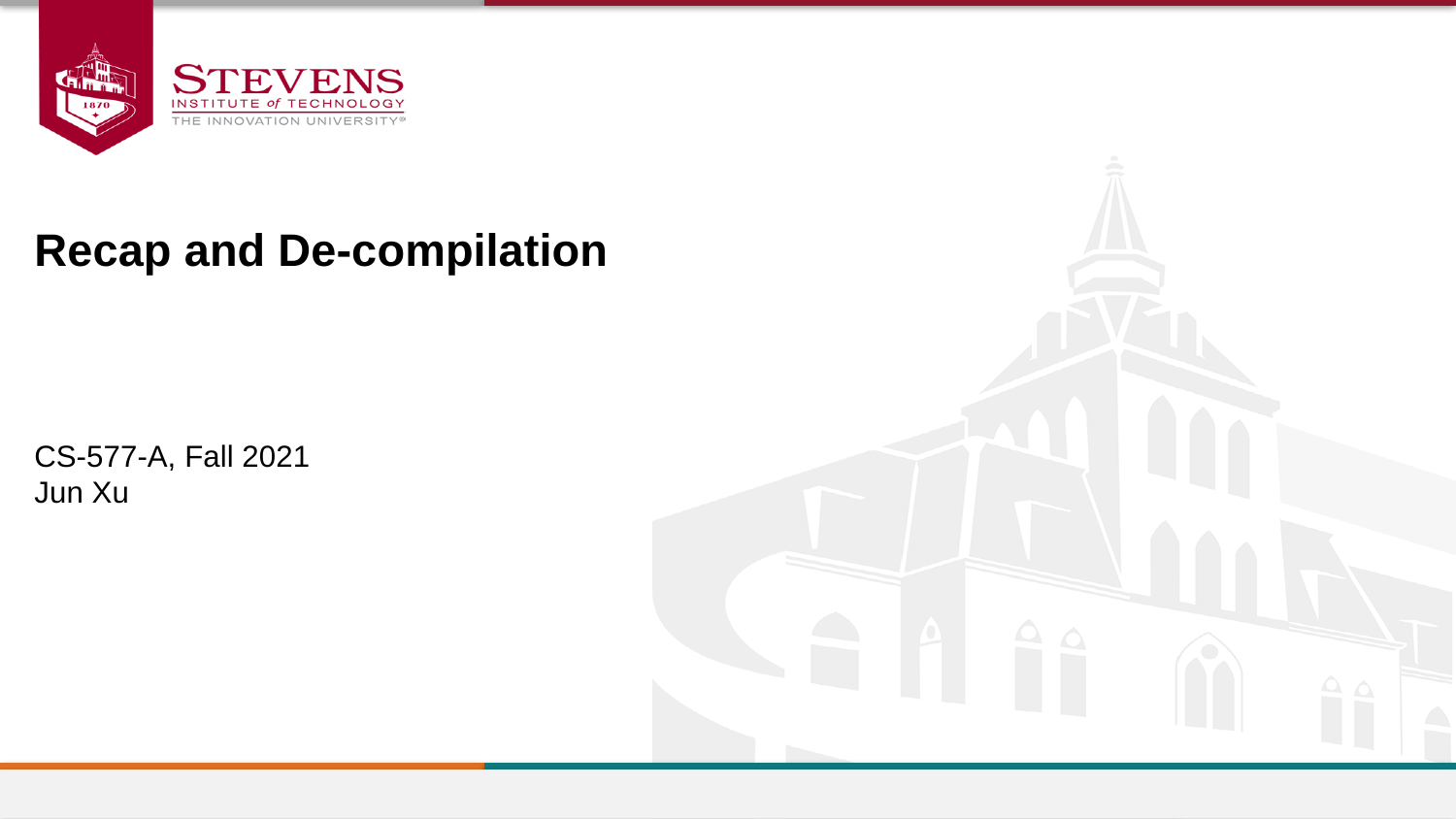

Recap and De-compilation
CS-577-A, Fall 2021
Jun Xu